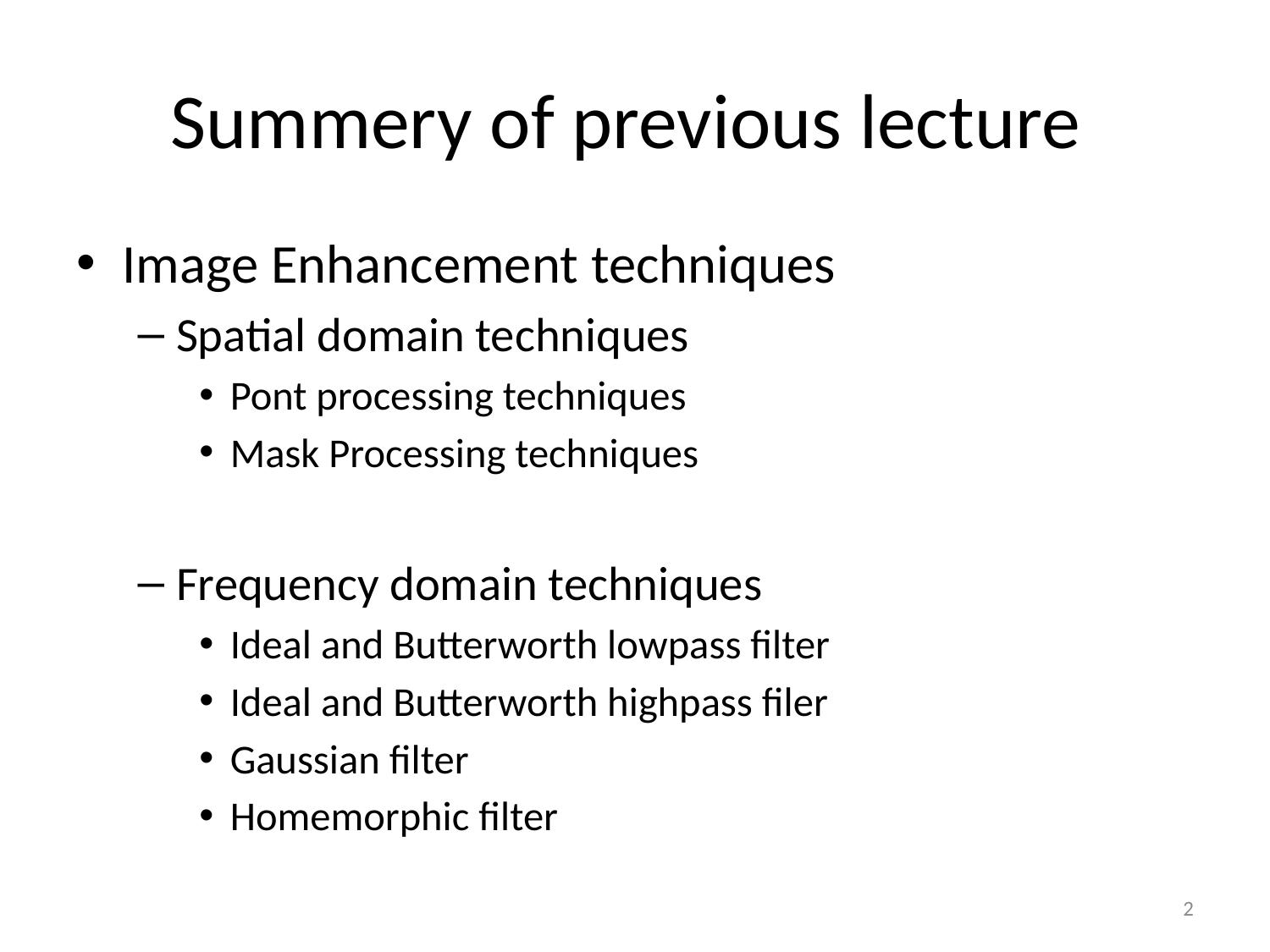

# Summery of previous lecture
Image Enhancement techniques
Spatial domain techniques
Pont processing techniques
Mask Processing techniques

Frequency domain techniques
Ideal and Butterworth lowpass filter
Ideal and Butterworth highpass filer
Gaussian filter
Homemorphic filter

2